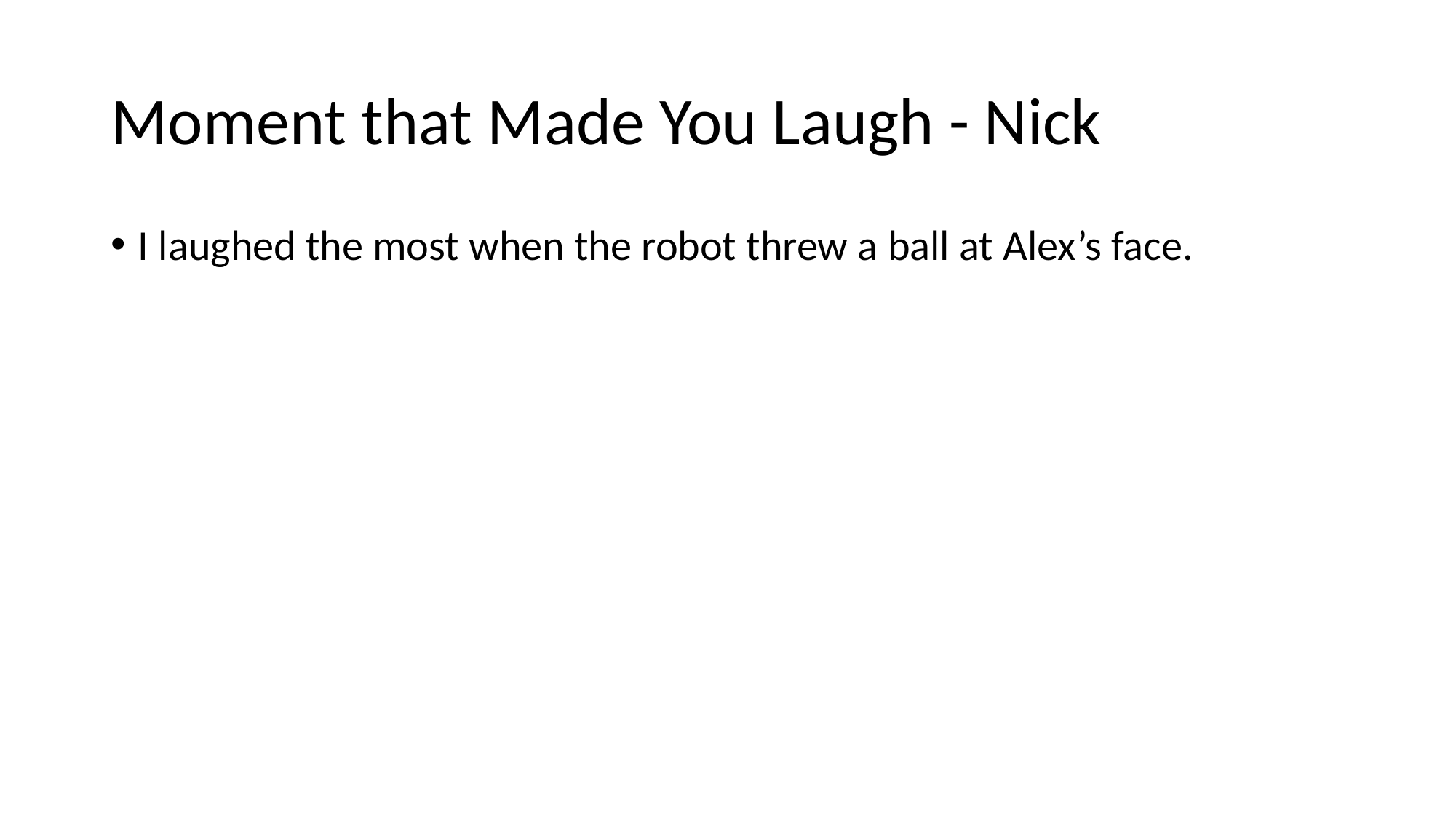

# Moment that Made You Laugh - Nick
I laughed the most when the robot threw a ball at Alex’s face.